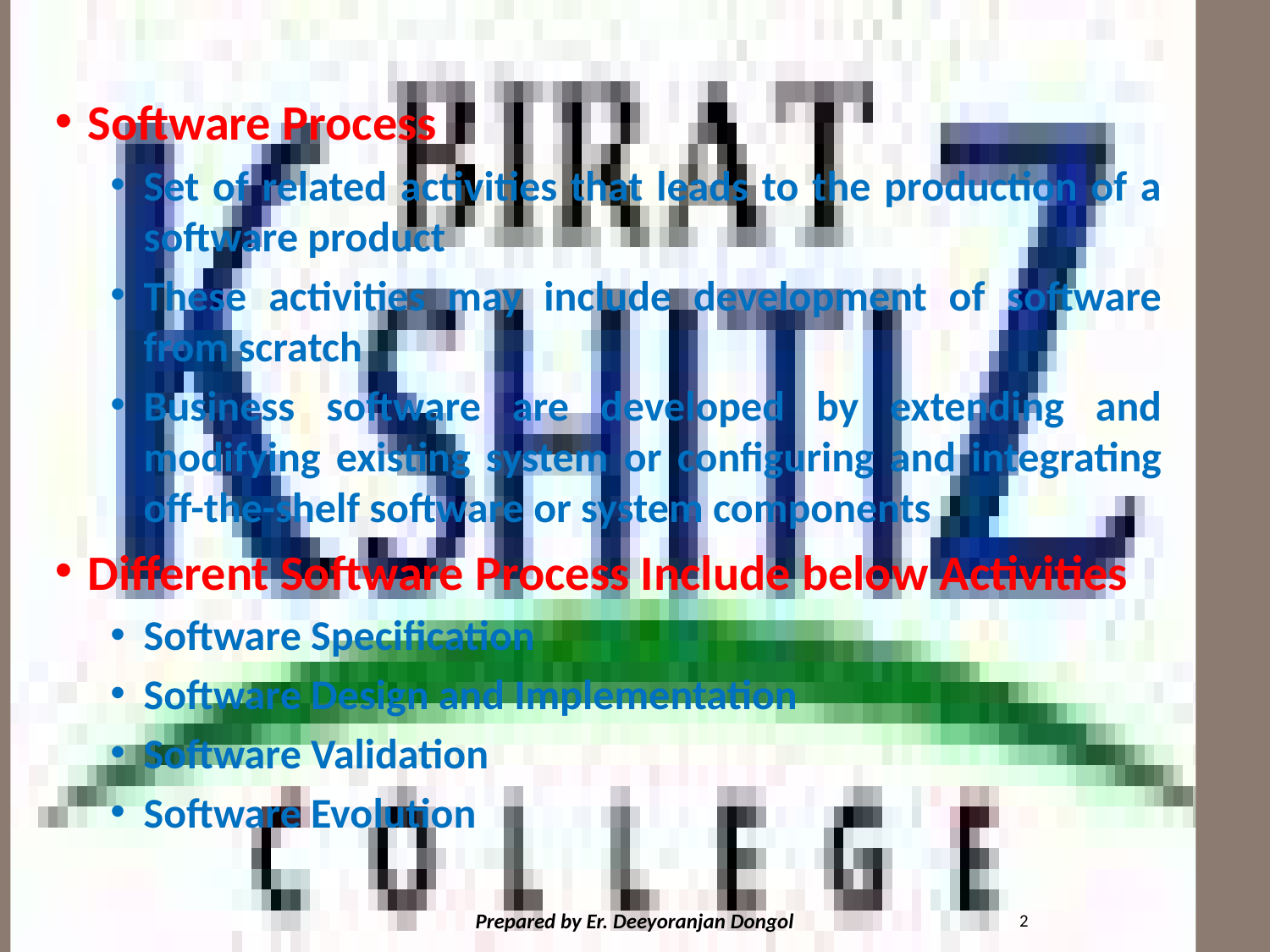

#
Software Process
Set of related activities that leads to the production of a software product
These activities may include development of software from scratch
Business software are developed by extending and modifying existing system or configuring and integrating off-the-shelf software or system components
Different Software Process Include below Activities
Software Specification
Software Design and Implementation
Software Validation
Software Evolution
2
Prepared by Er. Deeyoranjan Dongol